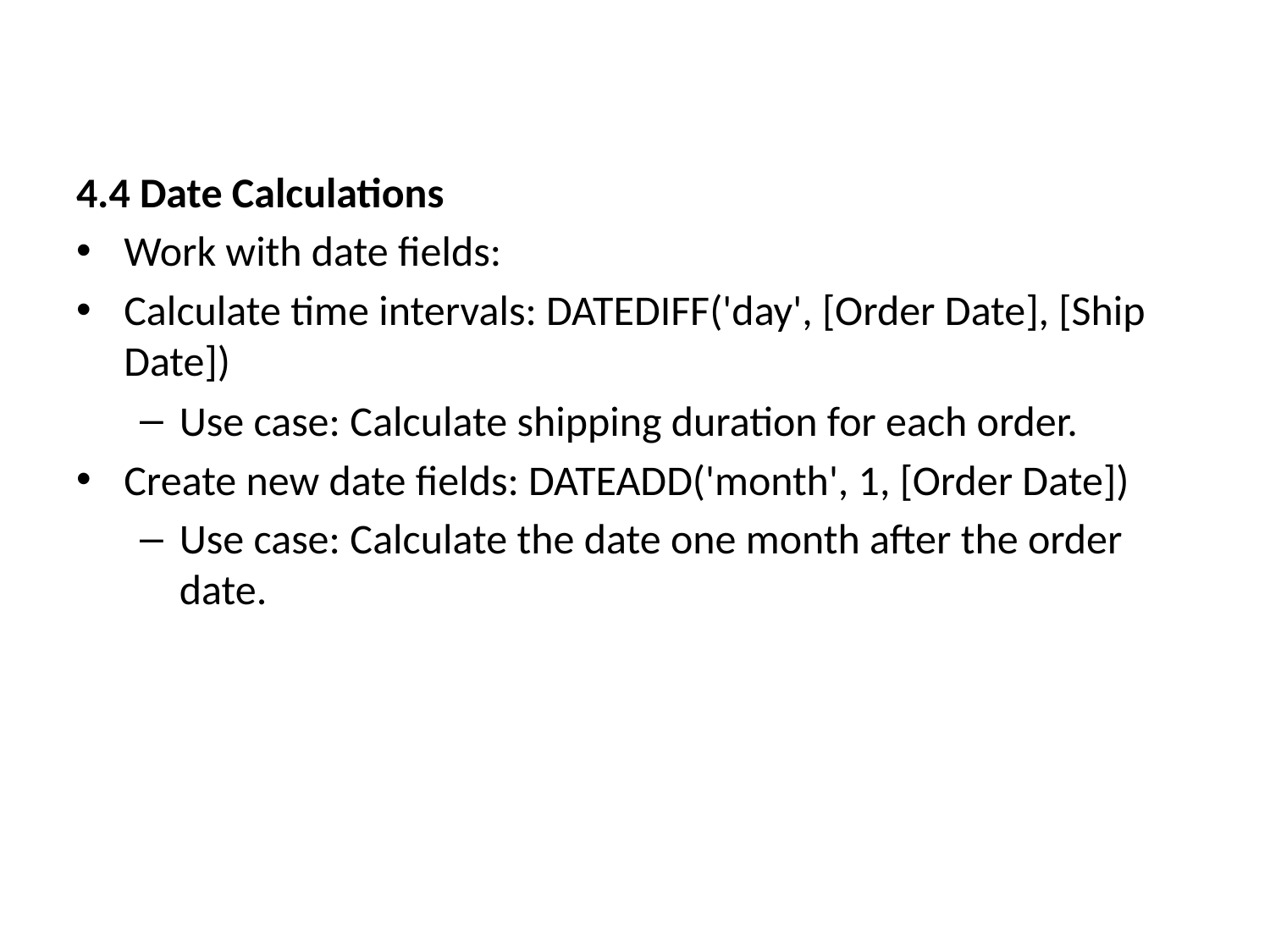

4.4 Date Calculations
Work with date fields:
Calculate time intervals: DATEDIFF('day', [Order Date], [Ship Date])
Use case: Calculate shipping duration for each order.
Create new date fields: DATEADD('month', 1, [Order Date])
Use case: Calculate the date one month after the order date.